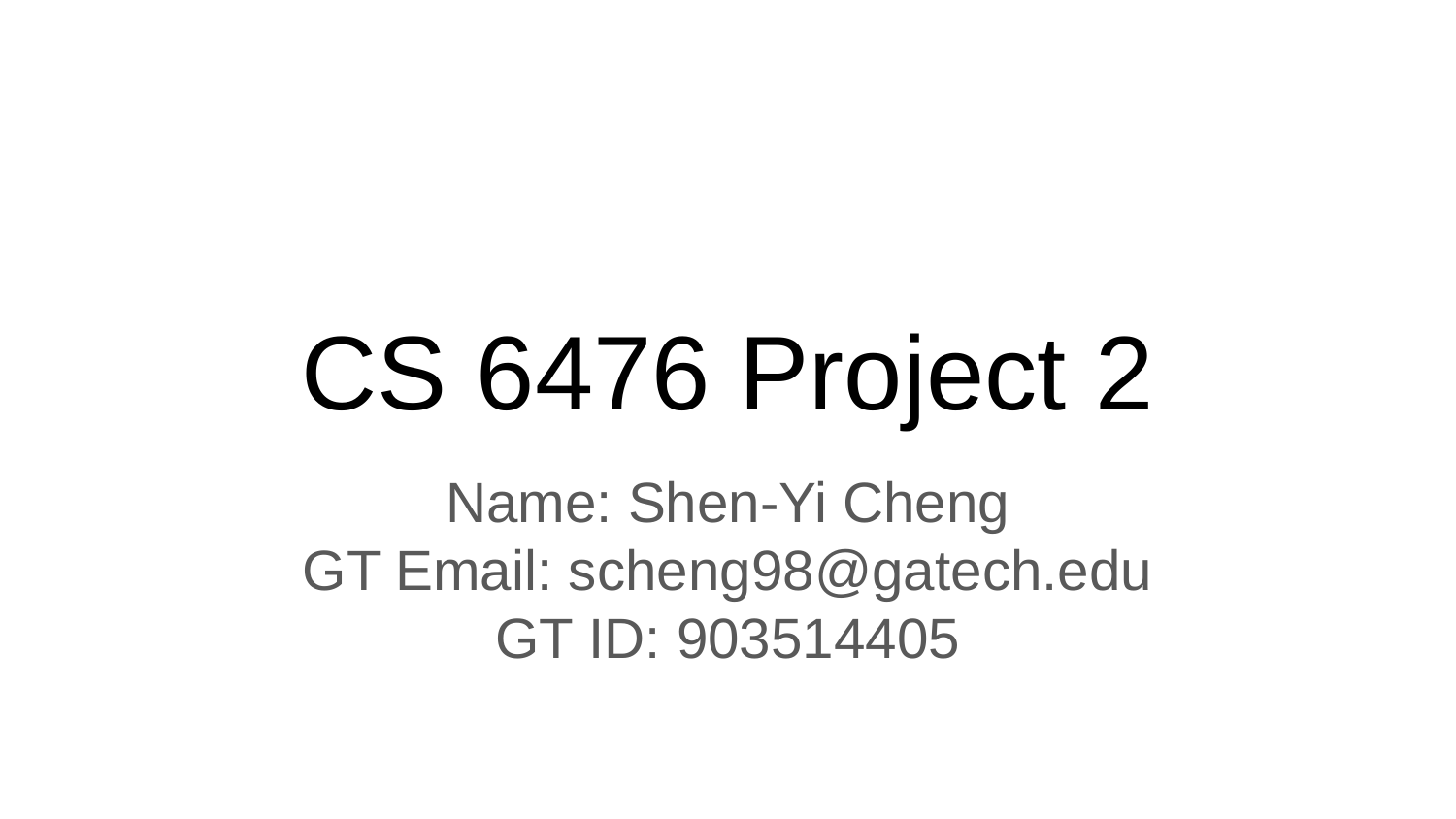

# CS 6476 Project 2
Name: Shen-Yi Cheng
GT Email: scheng98@gatech.edu
GT ID: 903514405